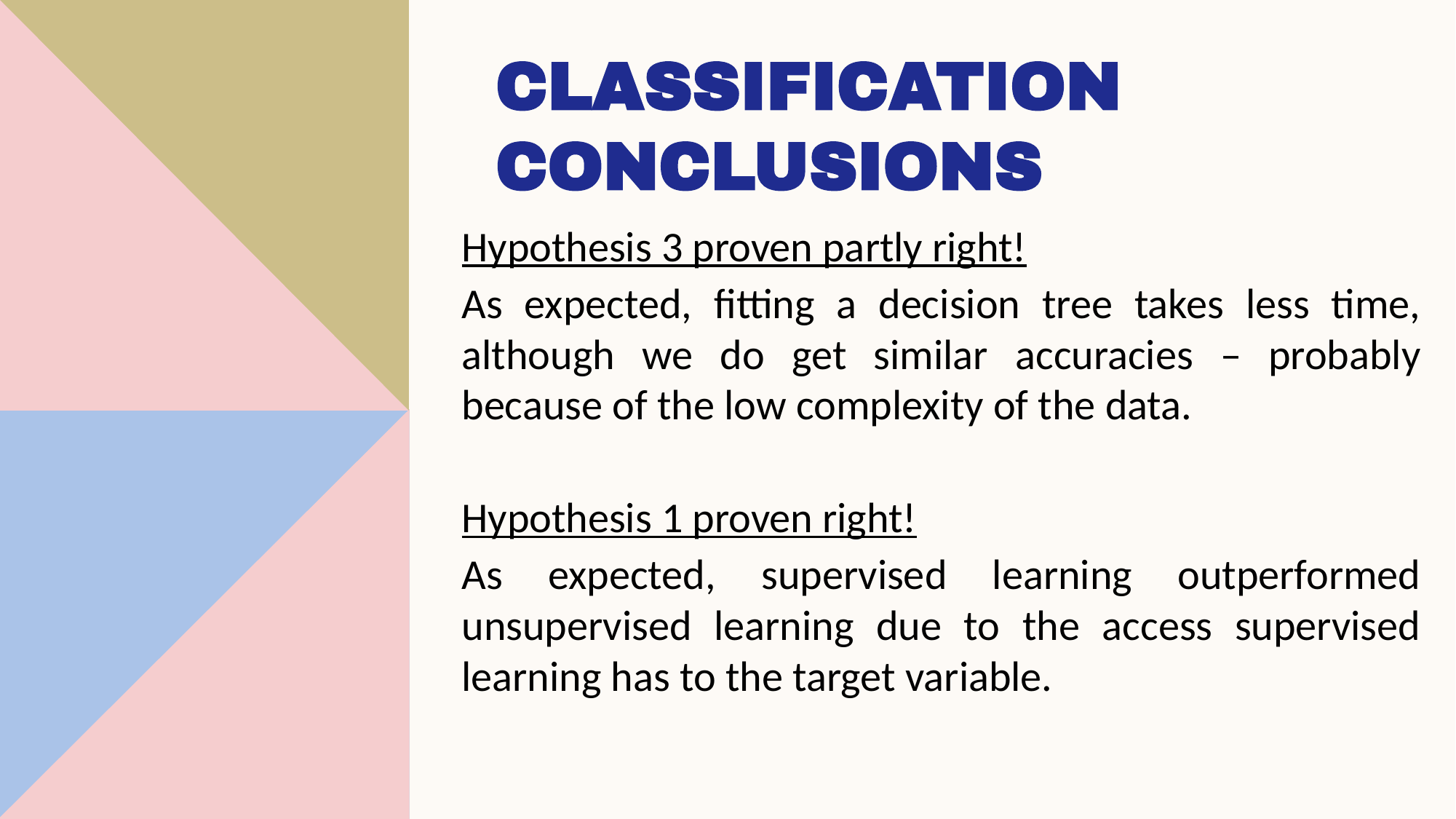

# Classification conclusions
Hypothesis 3 proven partly right!
As expected, fitting a decision tree takes less time, although we do get similar accuracies – probably because of the low complexity of the data.

Hypothesis 1 proven right!
As expected, supervised learning outperformed unsupervised learning due to the access supervised learning has to the target variable.